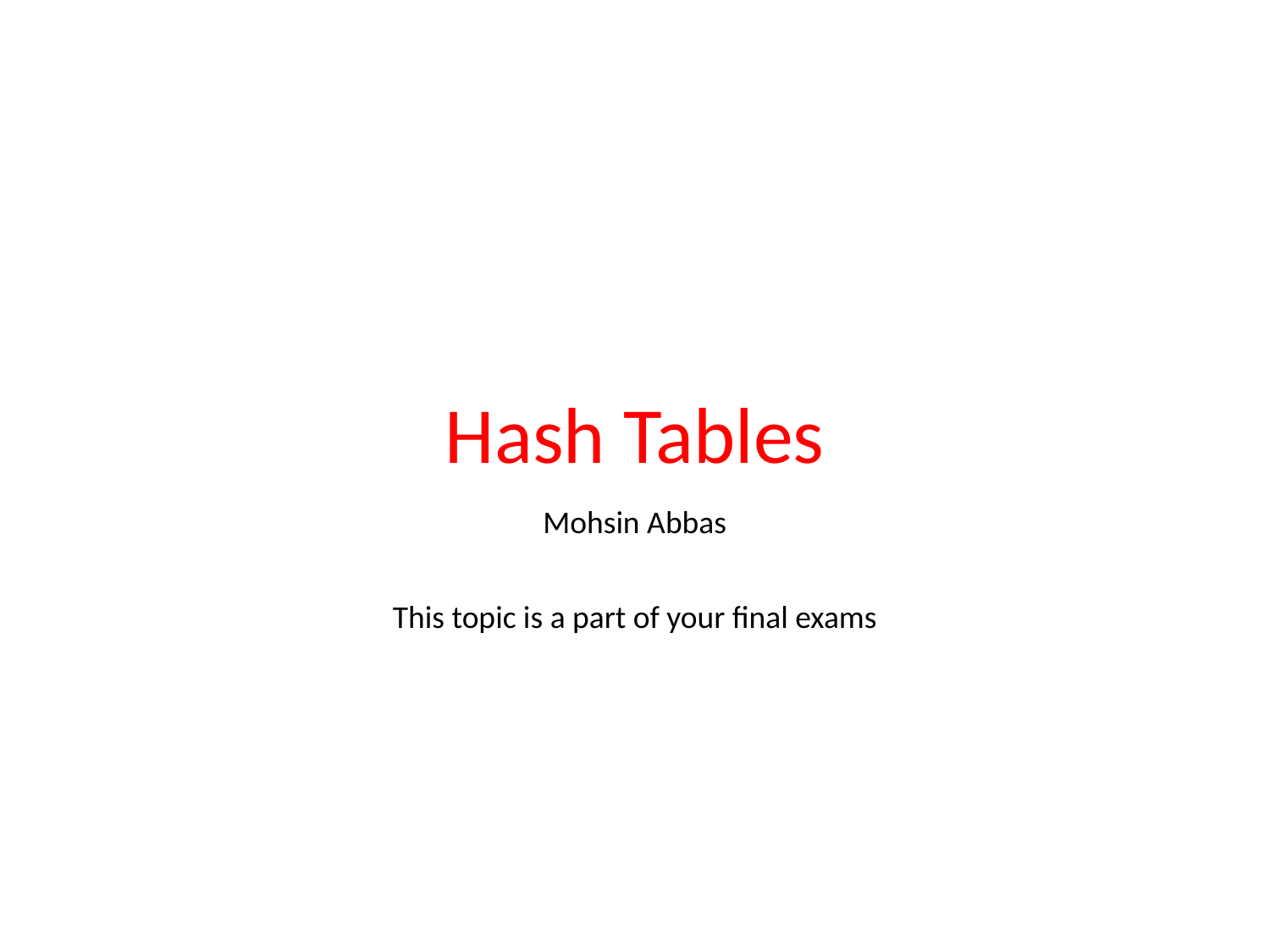

# Hash Tables
Mohsin Abbas

This topic is a part of your final exams